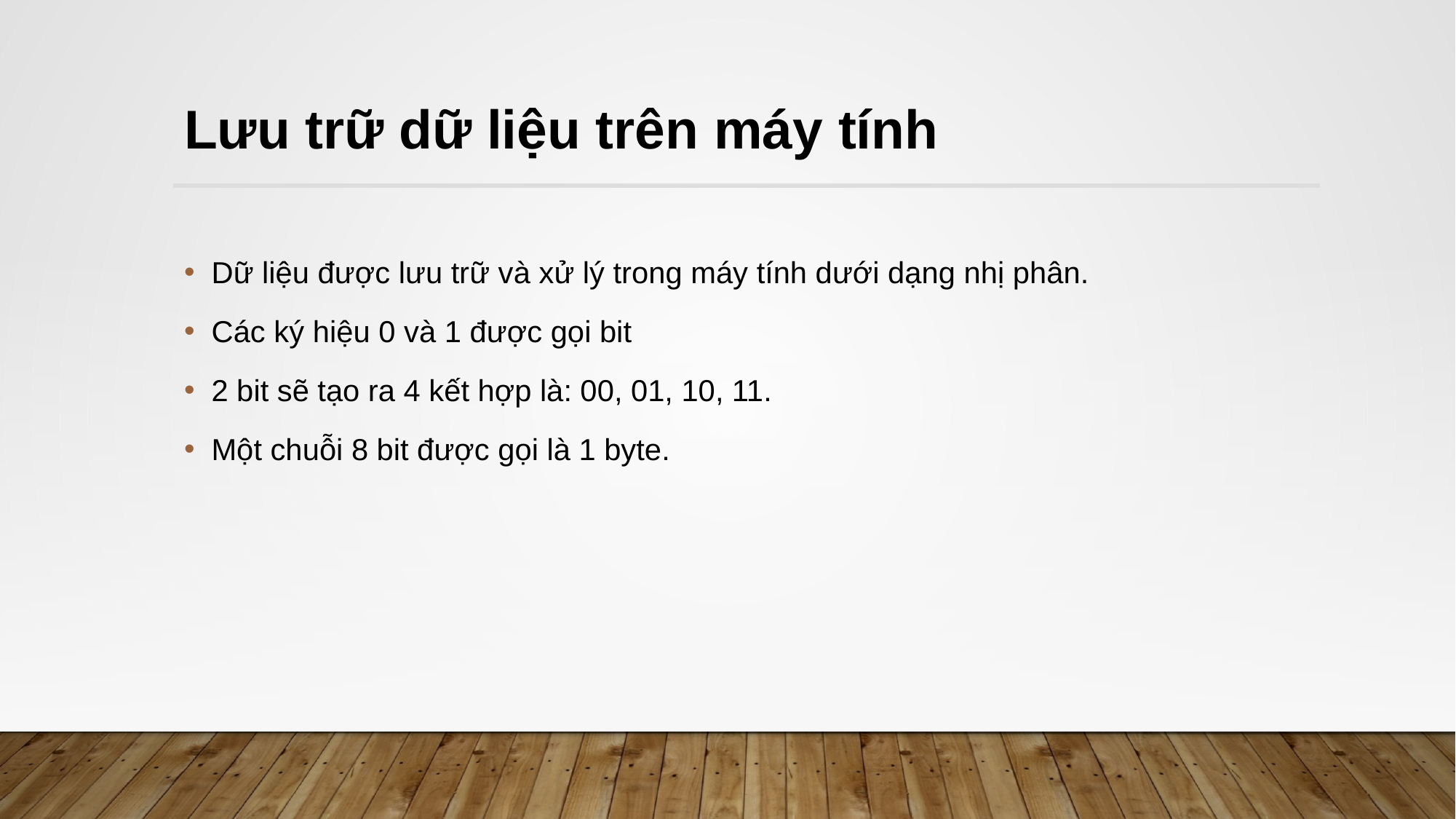

# Lưu trữ dữ liệu trên máy tính
Dữ liệu được lưu trữ và xử lý trong máy tính dưới dạng nhị phân.
Các ký hiệu 0 và 1 được gọi bit
2 bit sẽ tạo ra 4 kết hợp là: 00, 01, 10, 11.
Một chuỗi 8 bit được gọi là 1 byte.